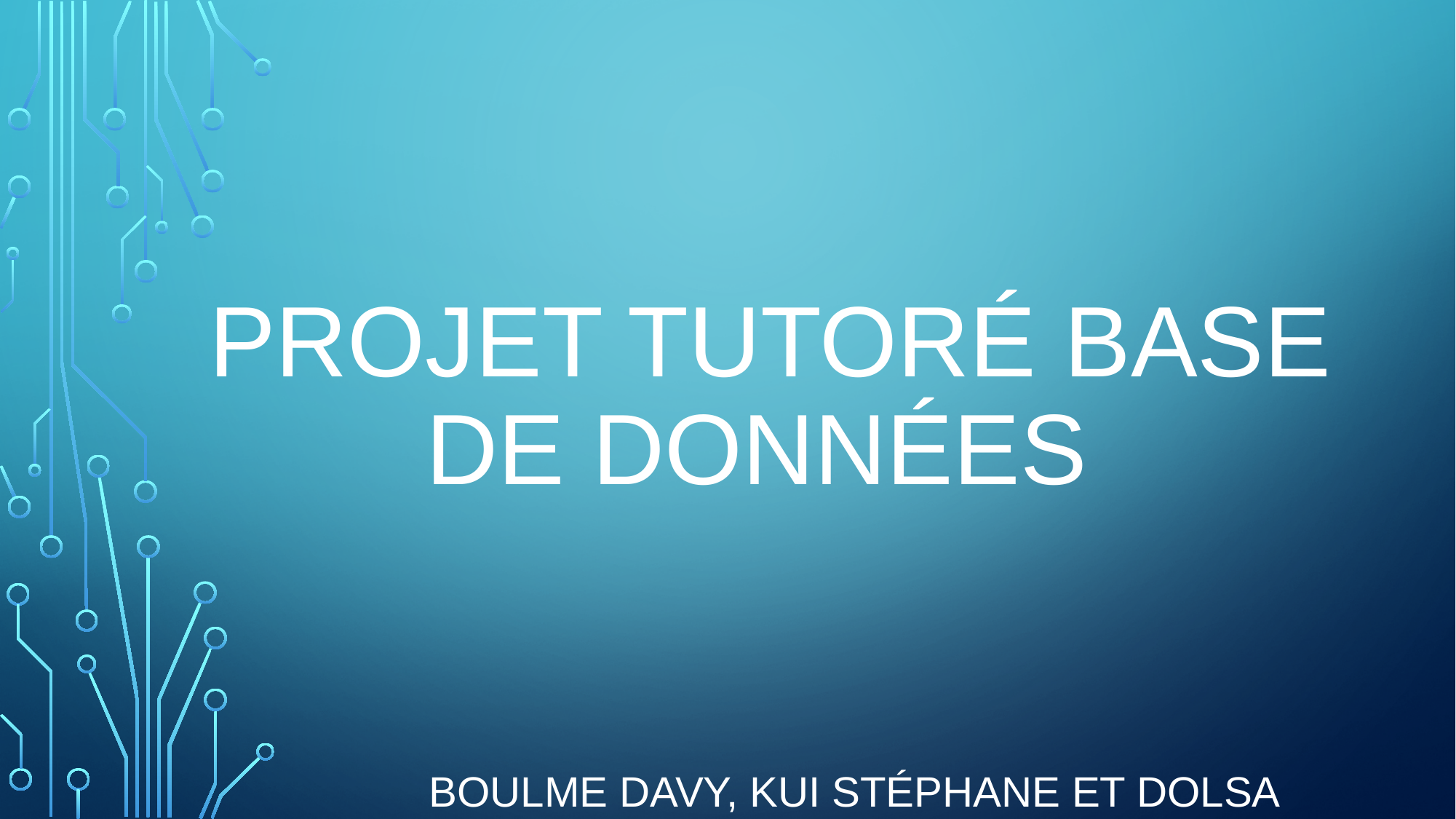

# Projet TutoRé BASE de données
BOULME davy, KUI Stéphane et dolsa alexandre	1